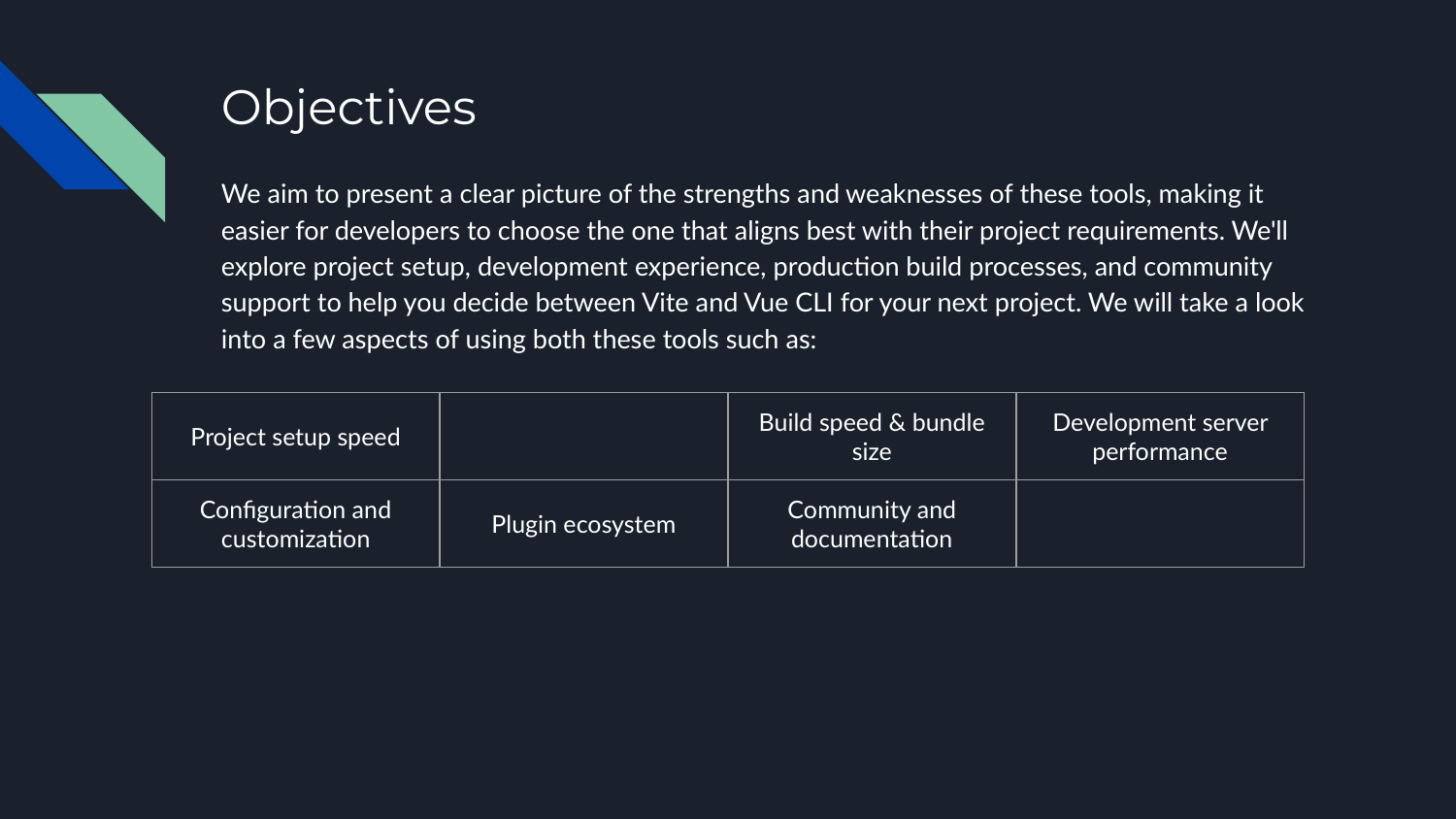

# Objectives
We aim to present a clear picture of the strengths and weaknesses of these tools, making it easier for developers to choose the one that aligns best with their project requirements. We'll explore project setup, development experience, production build processes, and community support to help you decide between Vite and Vue CLI for your next project. We will take a look into a few aspects of using both these tools such as:

| Project setup speed |  | Build speed & bundle size | Development server performance |
| --- | --- | --- | --- |
| Configuration and customization | Plugin ecosystem | Community and documentation |  |